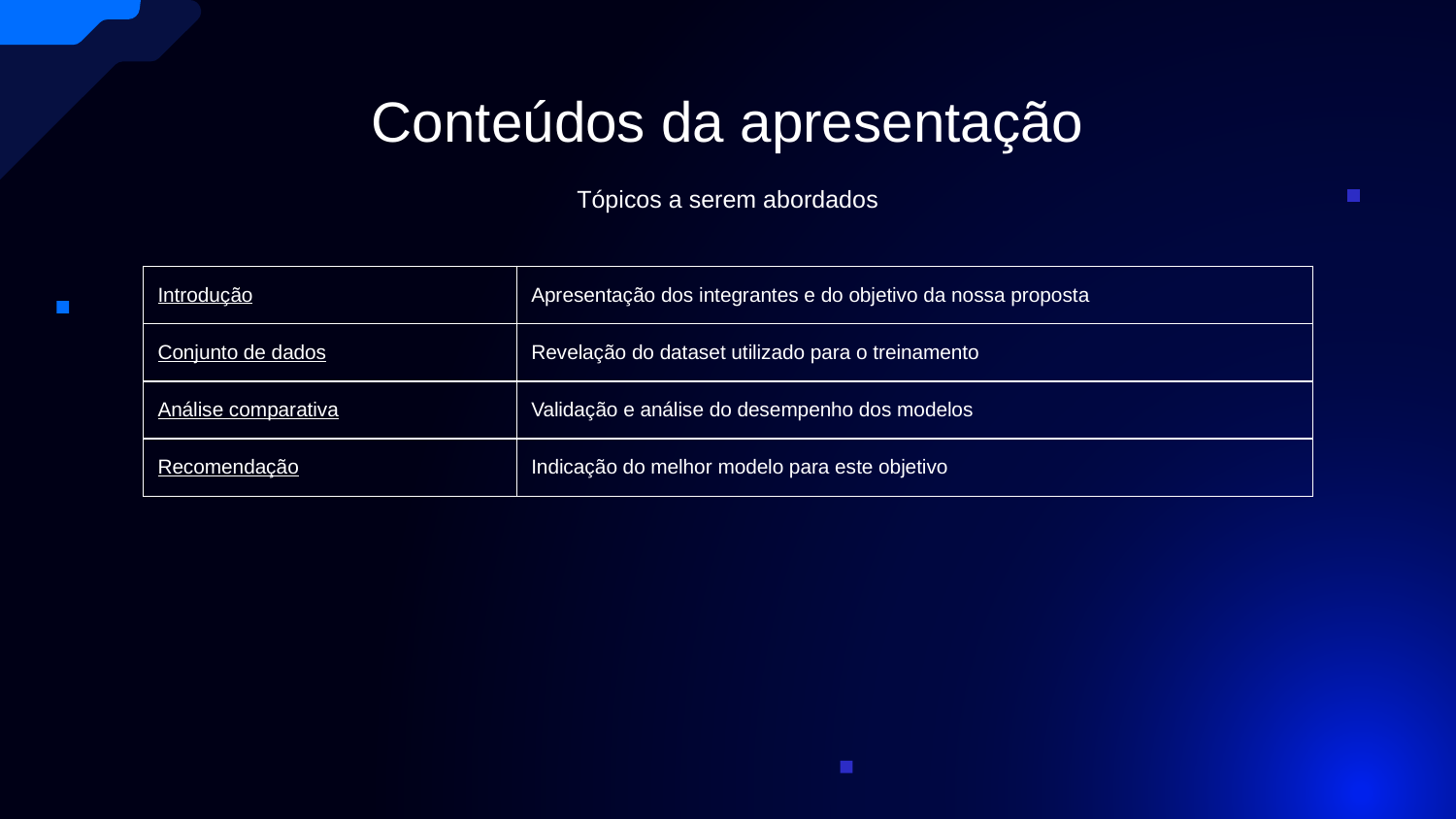

# Conteúdos da apresentação
Tópicos a serem abordados
| Introdução | Apresentação dos integrantes e do objetivo da nossa proposta |
| --- | --- |
| Conjunto de dados | Revelação do dataset utilizado para o treinamento |
| Análise comparativa | Validação e análise do desempenho dos modelos |
| Recomendação | Indicação do melhor modelo para este objetivo |